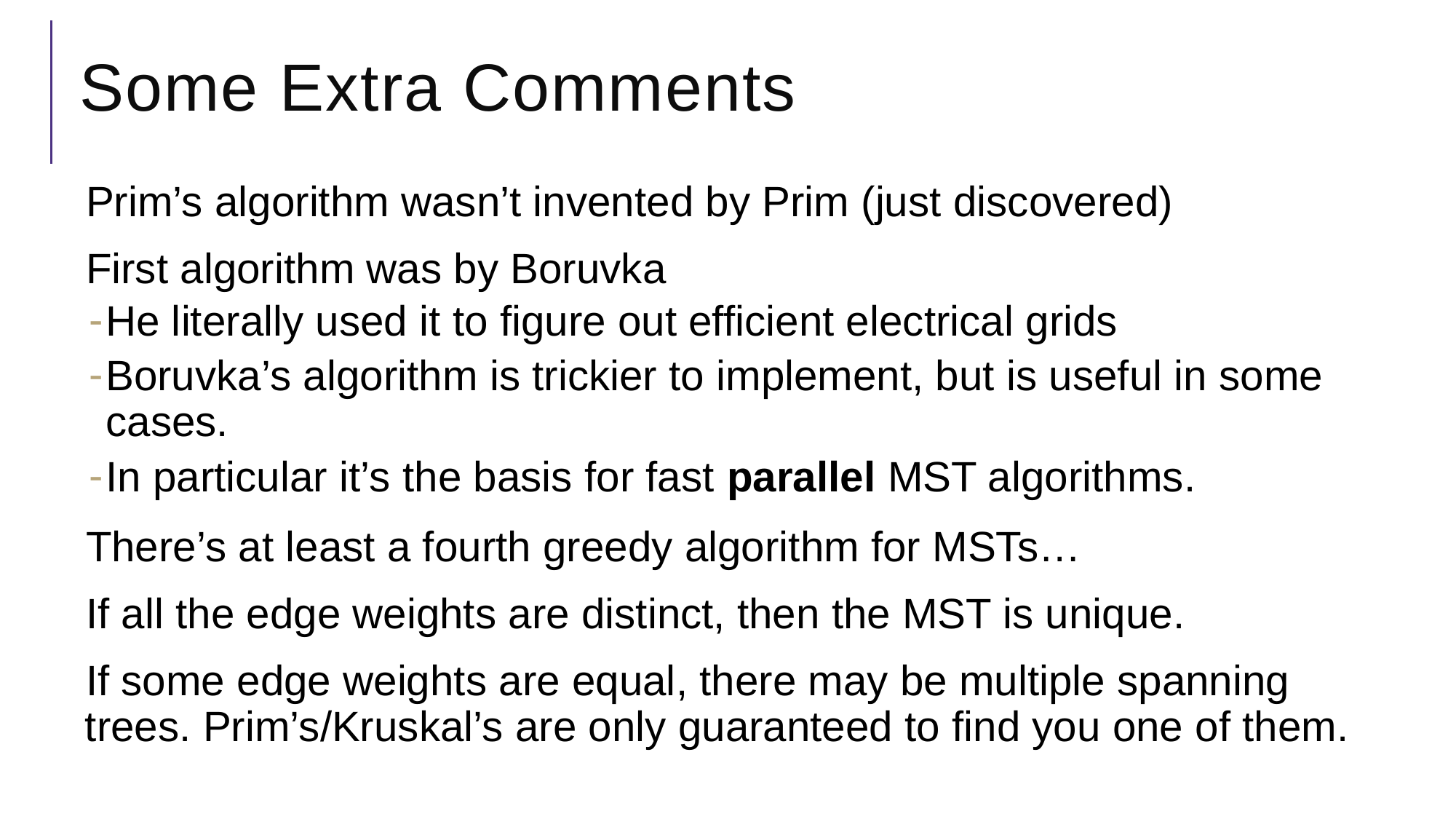

# Some Extra Comments
Prim’s algorithm wasn’t invented by Prim (just discovered)
First algorithm was by Boruvka
He literally used it to figure out efficient electrical grids
Boruvka’s algorithm is trickier to implement, but is useful in some cases.
In particular it’s the basis for fast parallel MST algorithms.
There’s at least a fourth greedy algorithm for MSTs…
If all the edge weights are distinct, then the MST is unique.
If some edge weights are equal, there may be multiple spanning trees. Prim’s/Kruskal’s are only guaranteed to find you one of them.